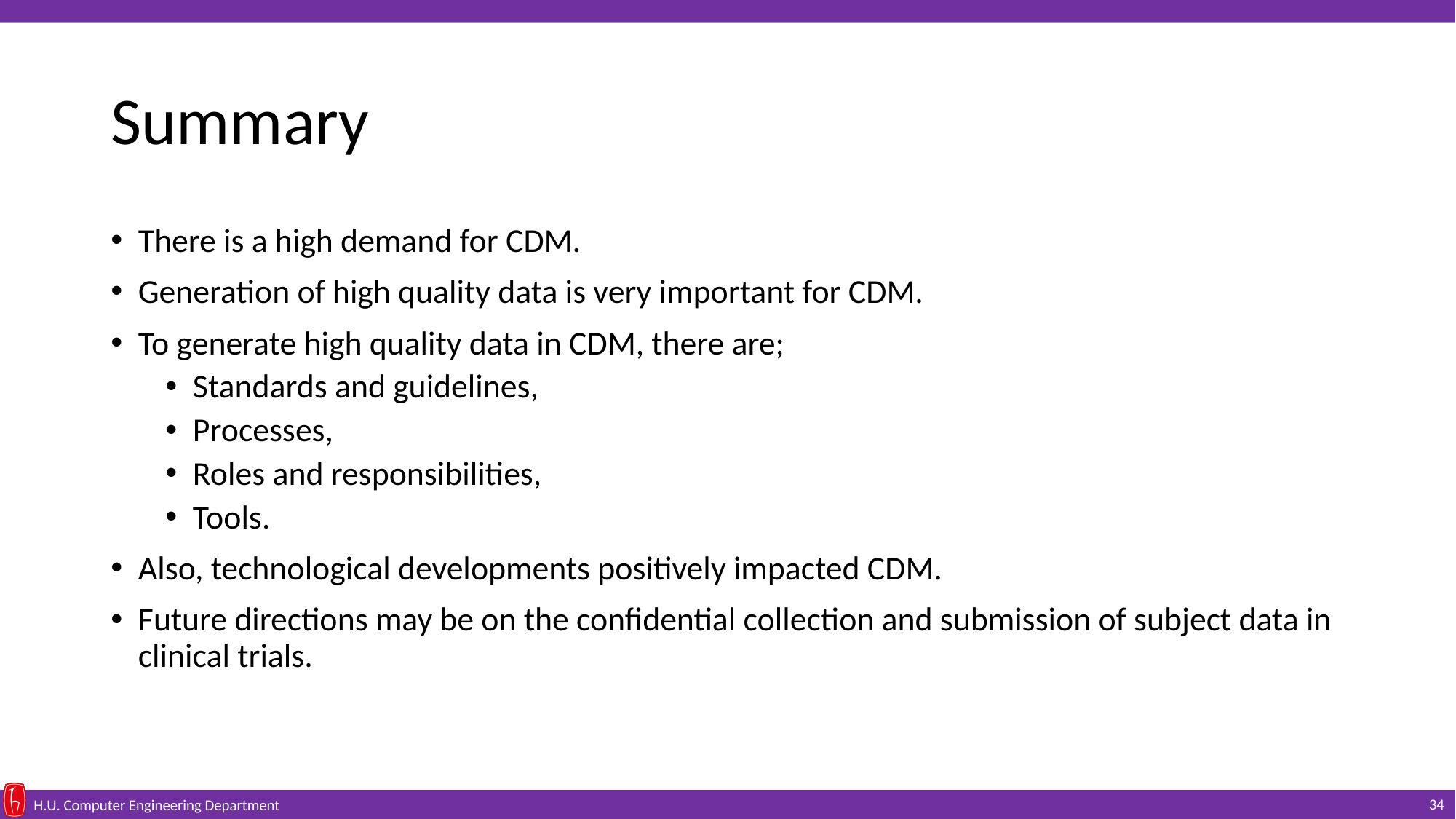

# Summary
There is a high demand for CDM.
Generation of high quality data is very important for CDM.
To generate high quality data in CDM, there are;
Standards and guidelines,
Processes,
Roles and responsibilities,
Tools.
Also, technological developments positively impacted CDM.
Future directions may be on the confidential collection and submission of subject data in clinical trials.
34